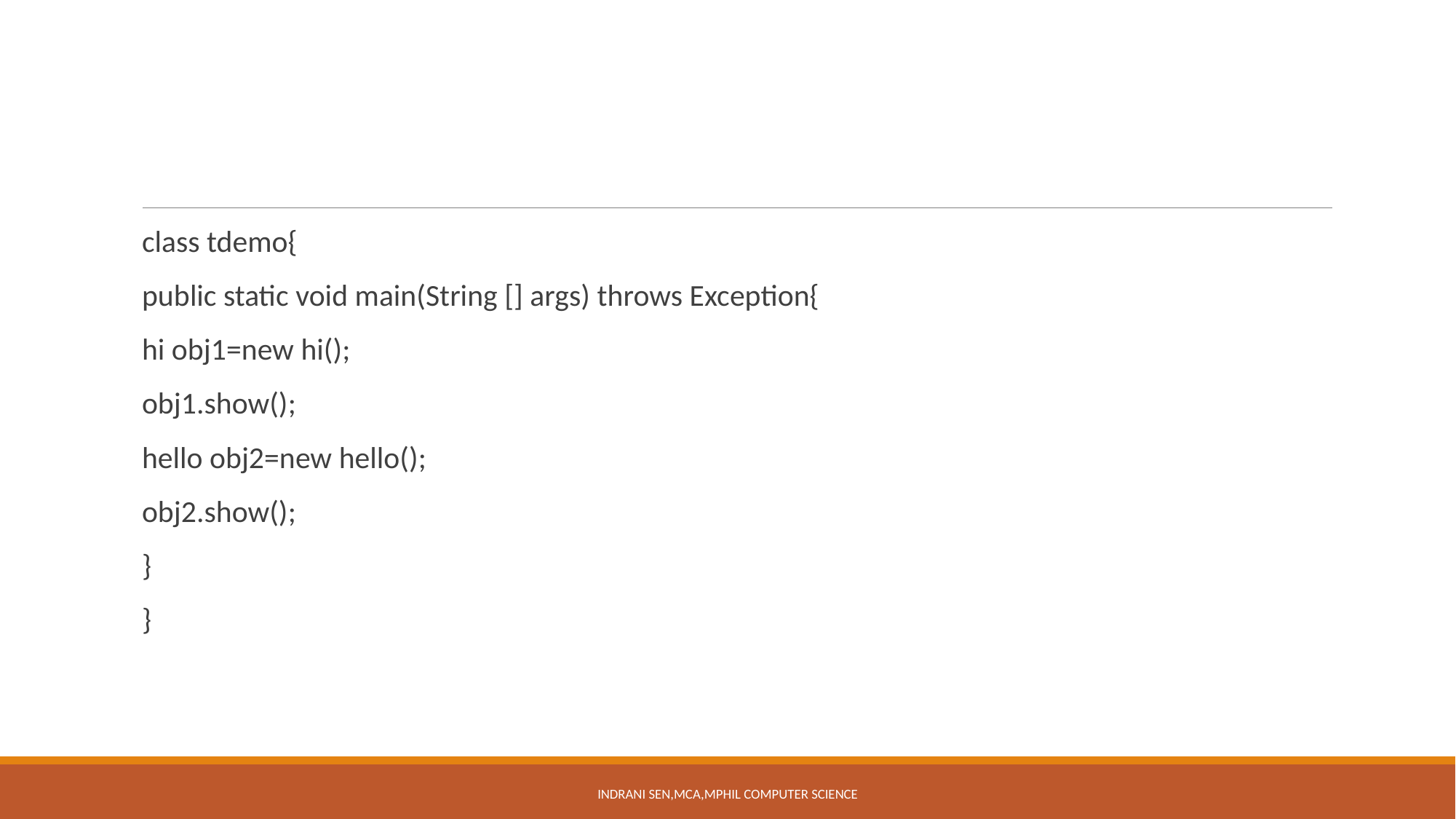

#
class tdemo{
public static void main(String [] args) throws Exception{
hi obj1=new hi();
obj1.show();
hello obj2=new hello();
obj2.show();
}
}
Indrani Sen,MCA,MPhil Computer Science